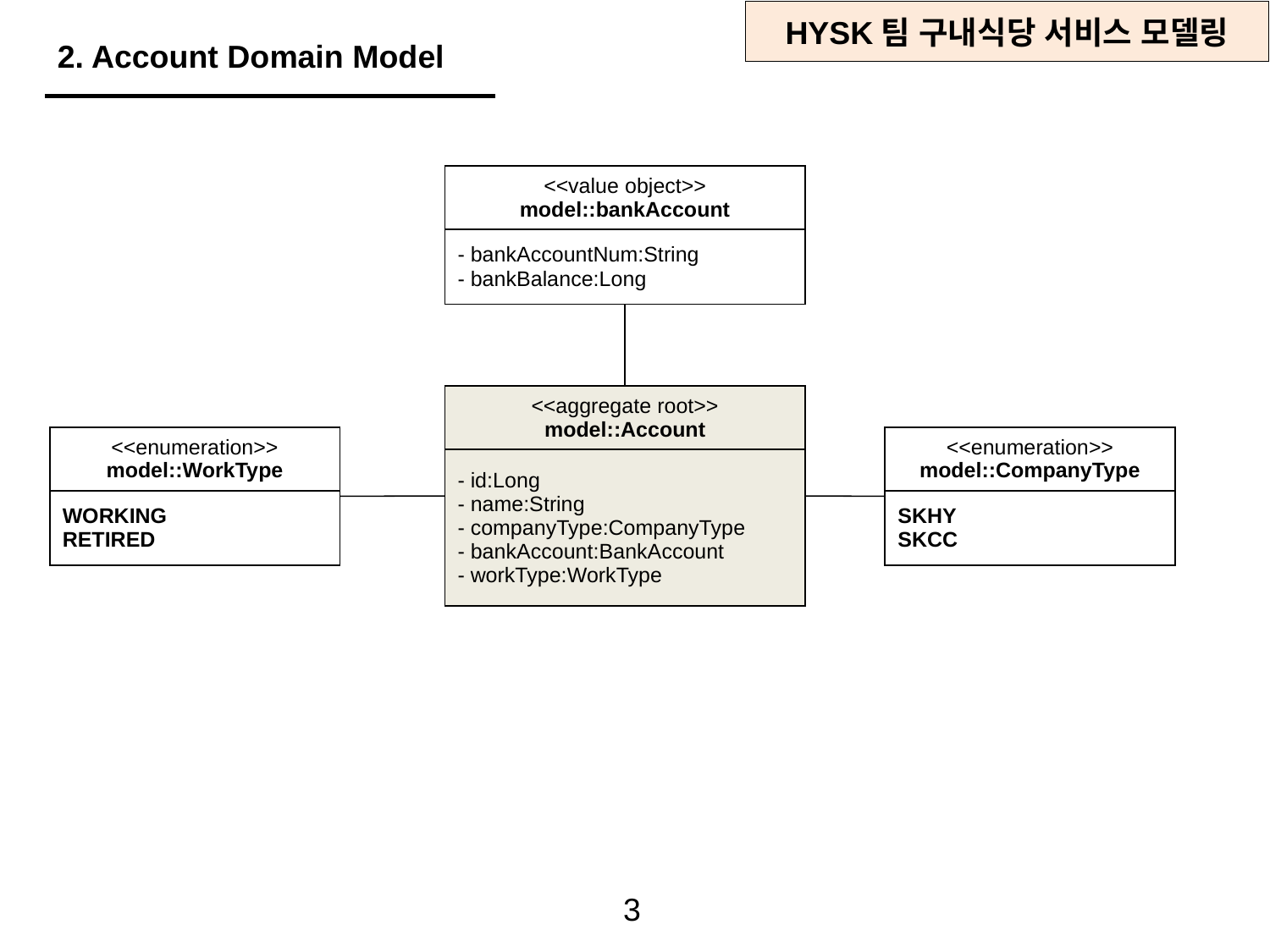

2. Account Domain Model
| <<value object>> model::bankAccount |
| --- |
| - bankAccountNum:String - bankBalance:Long |
| <<aggregate root>> model::Account |
| --- |
| - id:Long - name:String - companyType:CompanyType - bankAccount:BankAccount - workType:WorkType |
| <<enumeration>> model::WorkType |
| --- |
| WORKING RETIRED |
| <<enumeration>> model::CompanyType |
| --- |
| SKHY SKCC |